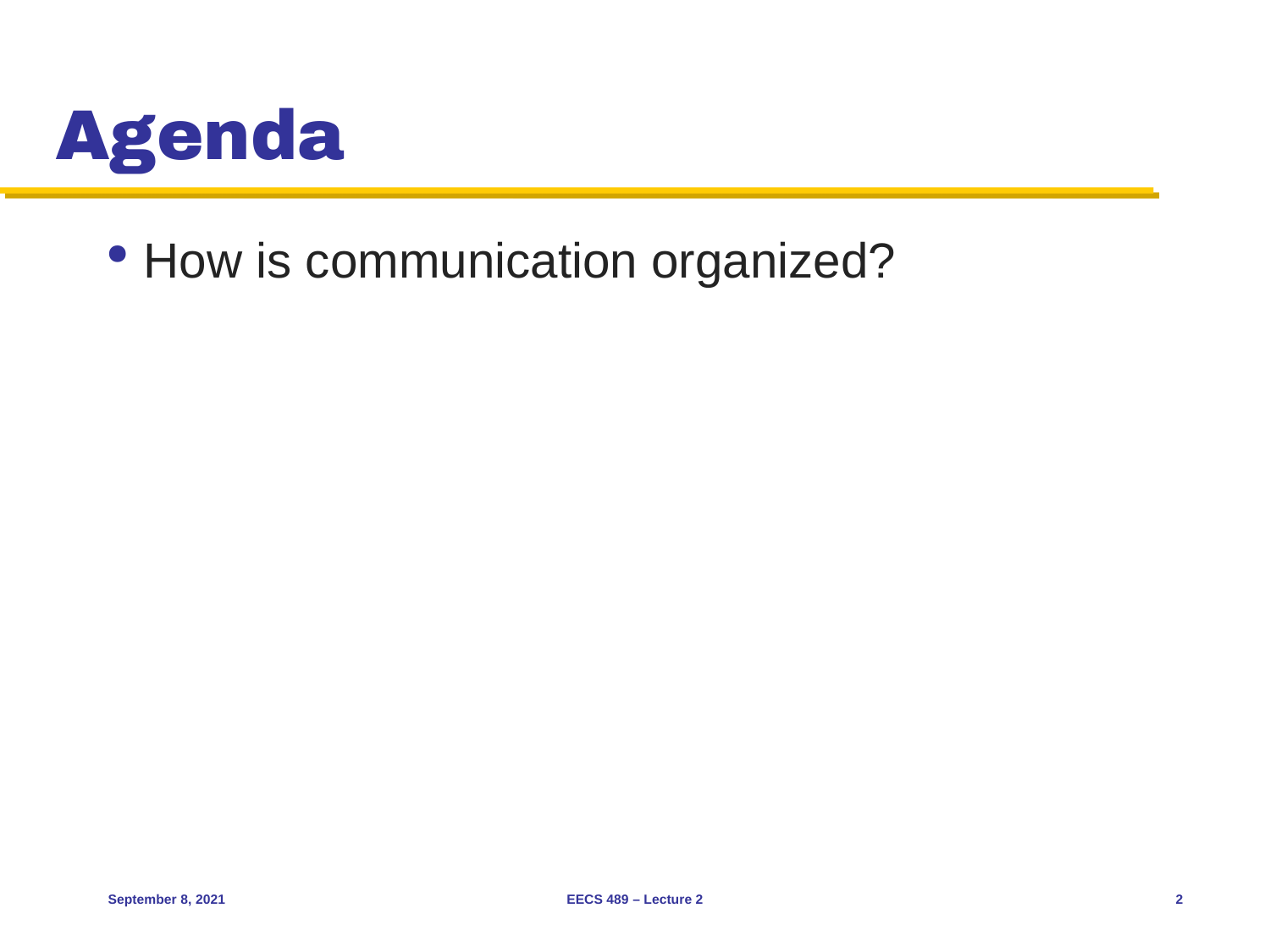

# Agenda
How is communication organized?
September 8, 2021
EECS 489 – Lecture 2
2